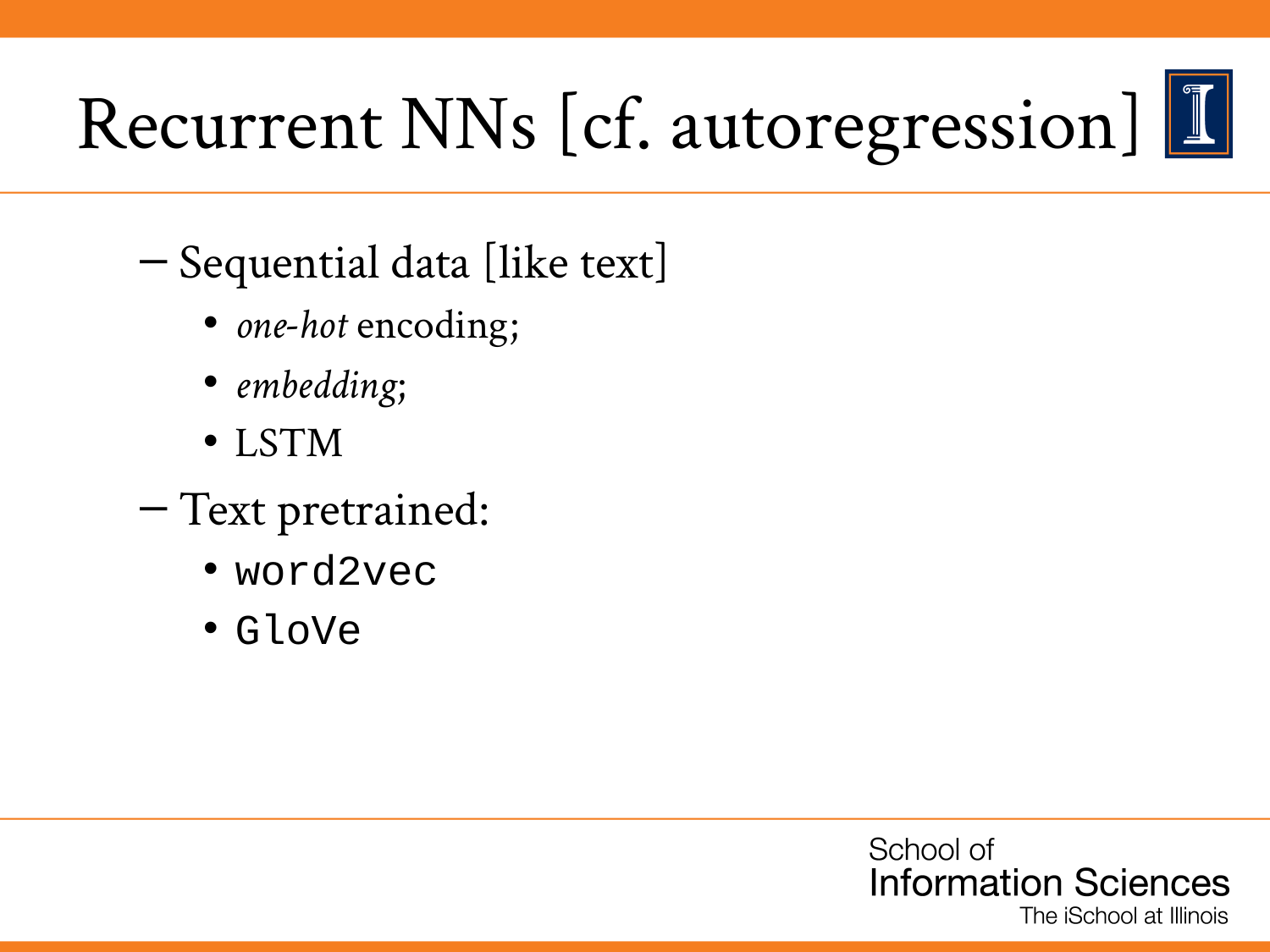

# Recurrent NNs [cf. autoregression]
Sequential data [like text]
one-hot encoding;
embedding;
LSTM
Text pretrained:
word2vec
GloVe